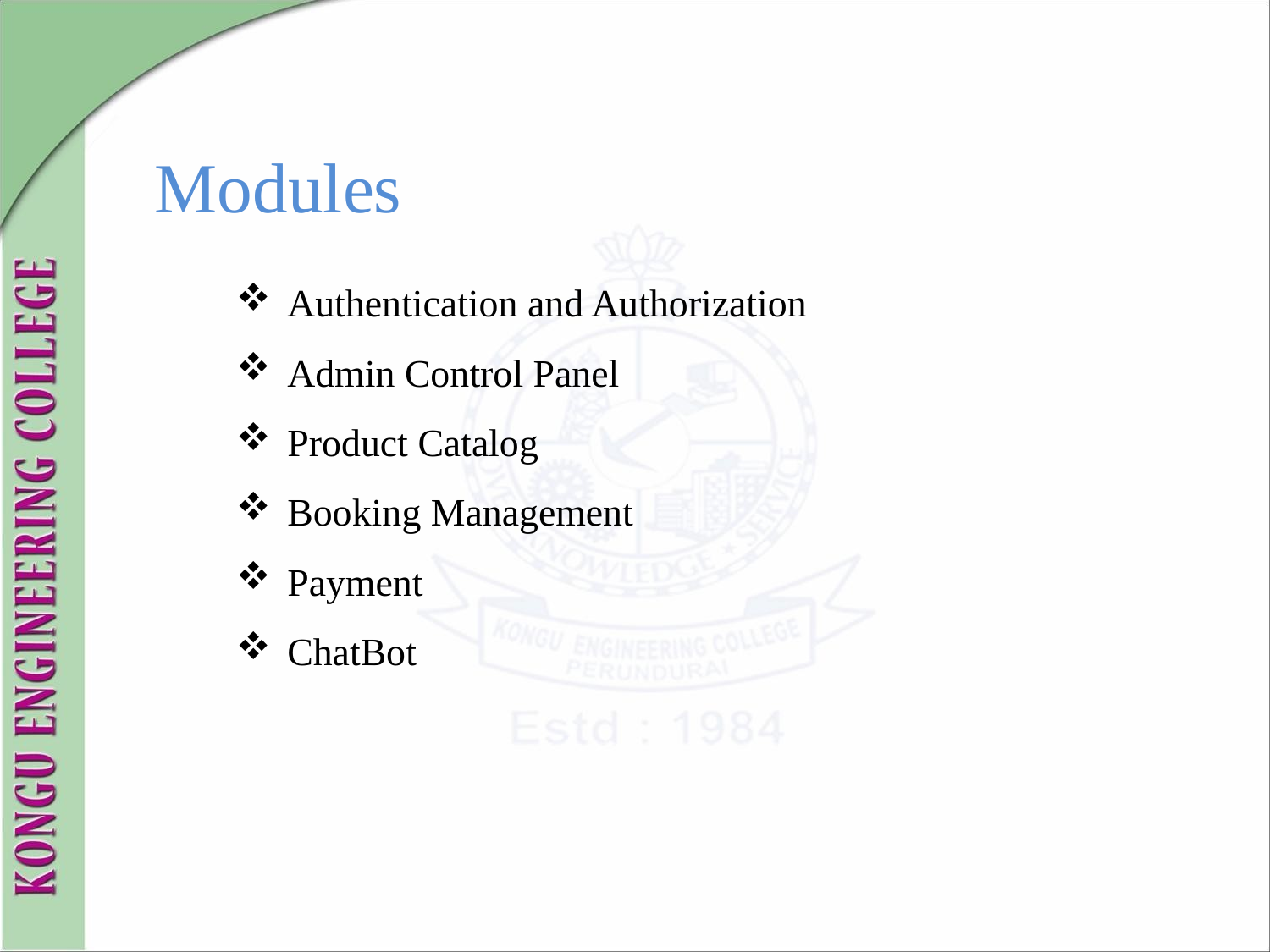

Modules
Authentication and Authorization
Admin Control Panel
Product Catalog
Booking Management
Payment
ChatBot